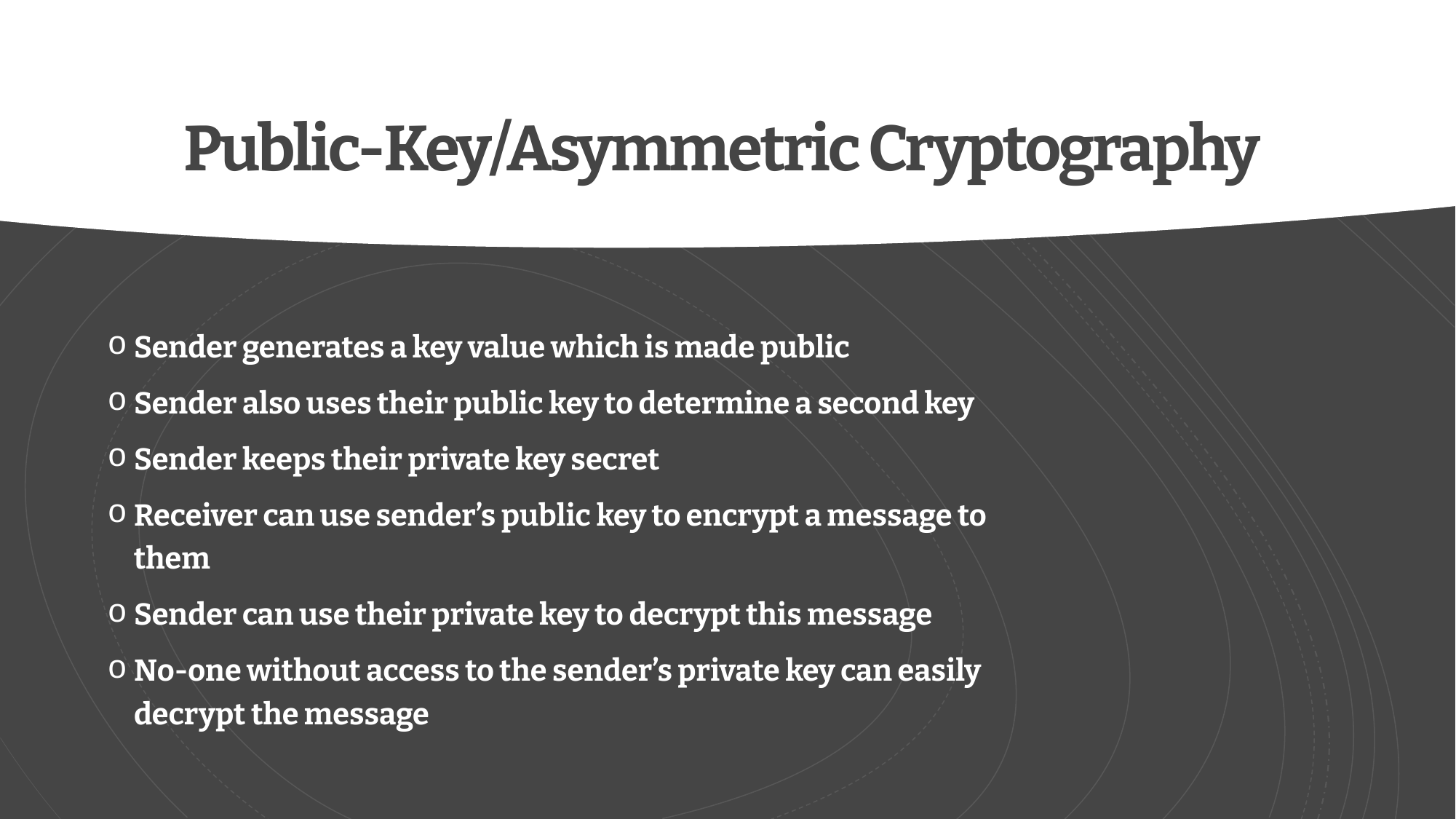

# Public-Key/Asymmetric Cryptography
Sender generates a key value which is made public
Sender also uses their public key to determine a second key
Sender keeps their private key secret
Receiver can use sender’s public key to encrypt a message to them
Sender can use their private key to decrypt this message
No-one without access to the sender’s private key can easily decrypt the message